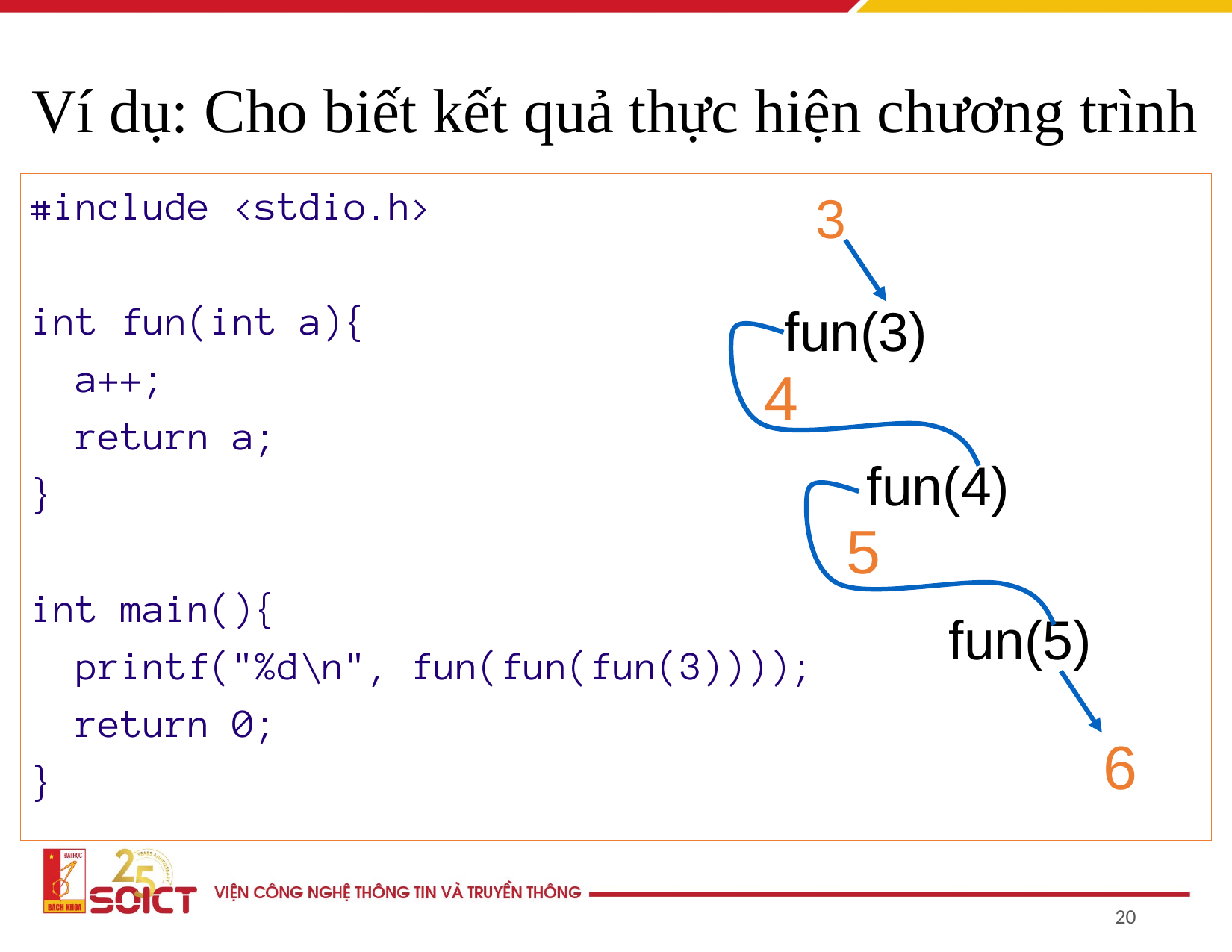

# Ví dụ: Cho biết kết quả thực hiện chương trình
#include <stdio.h>

int fun(int a){
  a++;
  return a;
}

int main(){
  printf("%d\n", fun(fun(fun(3))));
  return 0;
}
3
fun(3)

4
fun(4)

5
fun(5)
6
20